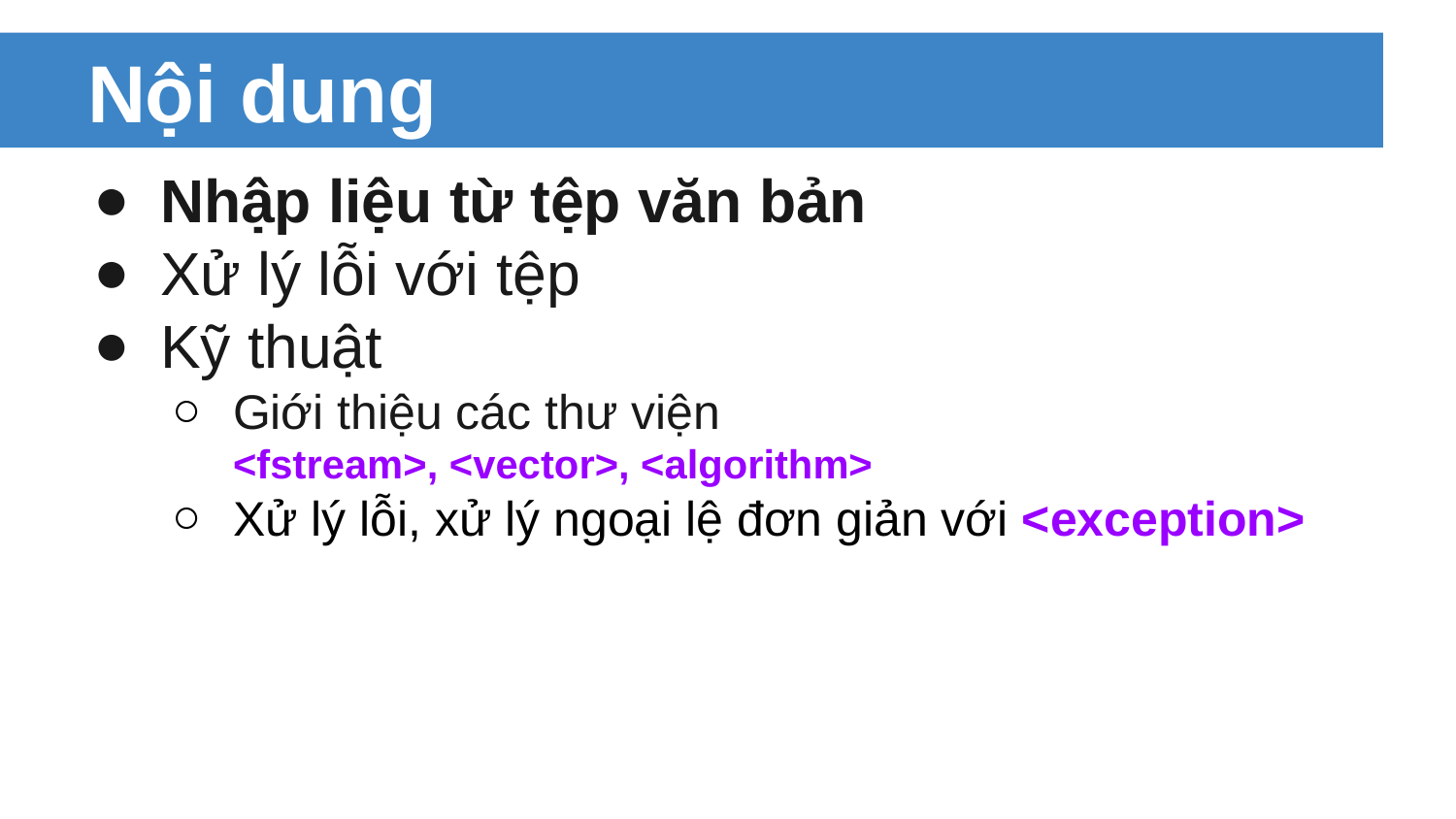

# Nội dung
Nhập liệu từ tệp văn bản
Xử lý lỗi với tệp
Kỹ thuật
Giới thiệu các thư viện
<fstream>, <vector>, <algorithm>
Xử lý lỗi, xử lý ngoại lệ đơn giản với <exception>